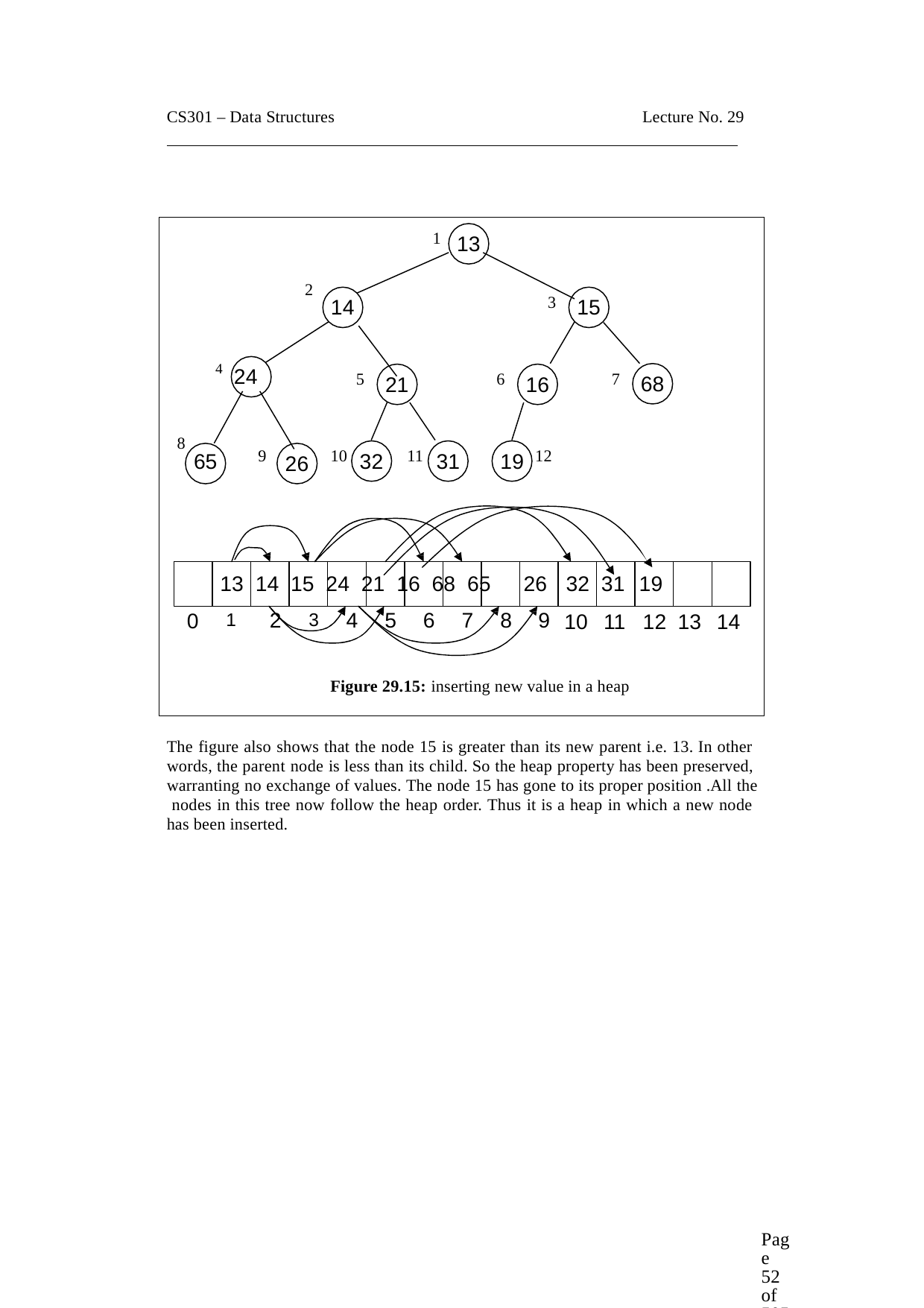

CS301 – Data Structures
Lecture No. 29

1
13

2

3
14
15

4  24

5
6
7
68
21
16

8

9
10
12
11
65
32
31
19
26

13  14  15  24  21  16  68  65     26
1	2	3	4	5	6	7	8	9
32  31  19
10	11	12  13  14

0
Figure 29.15: inserting new value in a heap

The figure also shows that the node 15 is greater than its new parent i.e. 13. In other  words, the parent node is less than its child. So the heap property has been preserved,  warranting no exchange of values. The node 15 has gone to its proper position .All the  nodes in this tree now follow the heap order. Thus it is a heap in which a new node  has been inserted.

Page 52 of 505